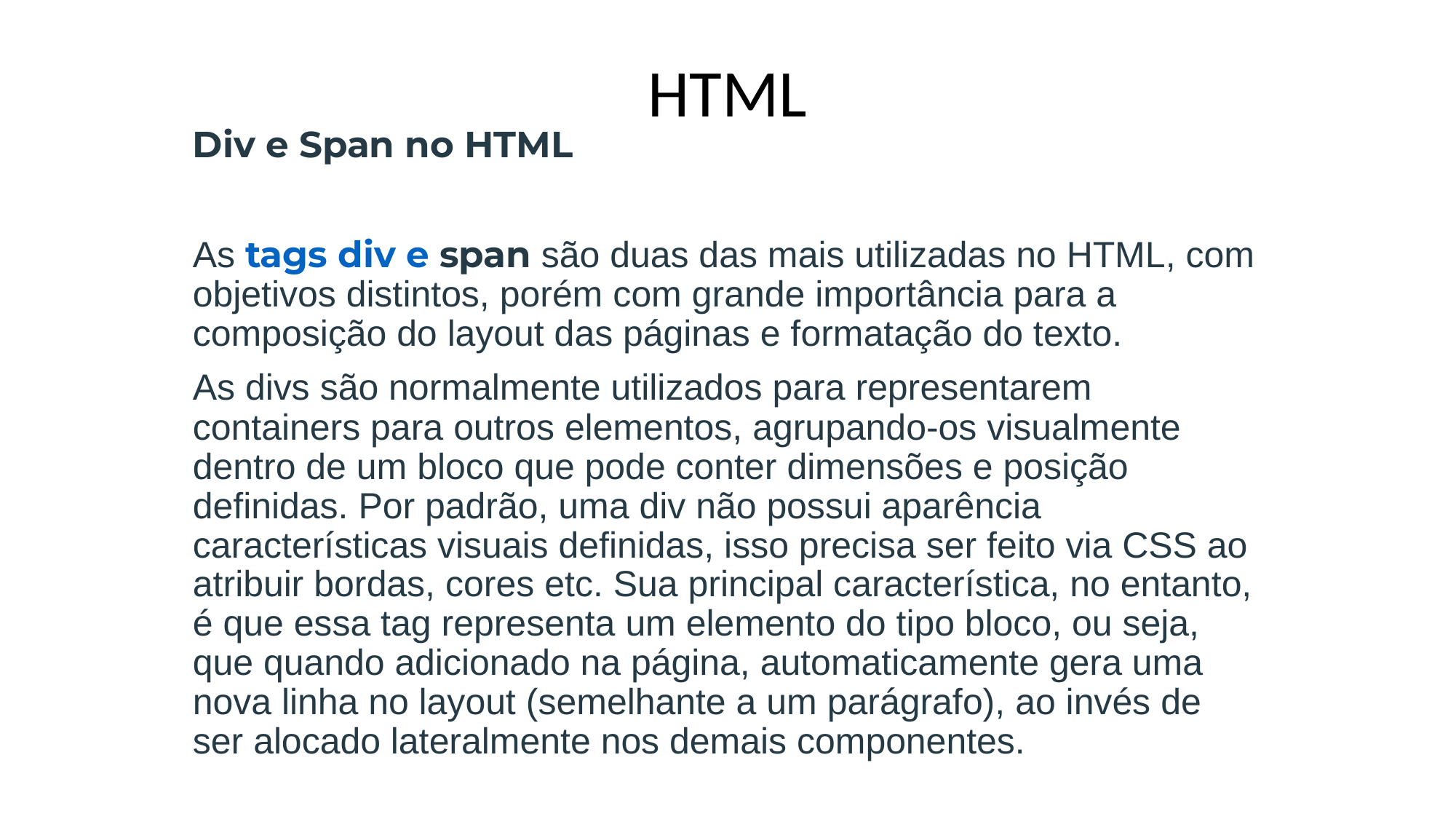

# HTML
Div e Span no HTML

As tags div e span são duas das mais utilizadas no HTML, com objetivos distintos, porém com grande importância para a composição do layout das páginas e formatação do texto.
As divs são normalmente utilizados para representarem containers para outros elementos, agrupando-os visualmente dentro de um bloco que pode conter dimensões e posição definidas. Por padrão, uma div não possui aparência características visuais definidas, isso precisa ser feito via CSS ao atribuir bordas, cores etc. Sua principal característica, no entanto, é que essa tag representa um elemento do tipo bloco, ou seja, que quando adicionado na página, automaticamente gera uma nova linha no layout (semelhante a um parágrafo), ao invés de ser alocado lateralmente nos demais componentes.